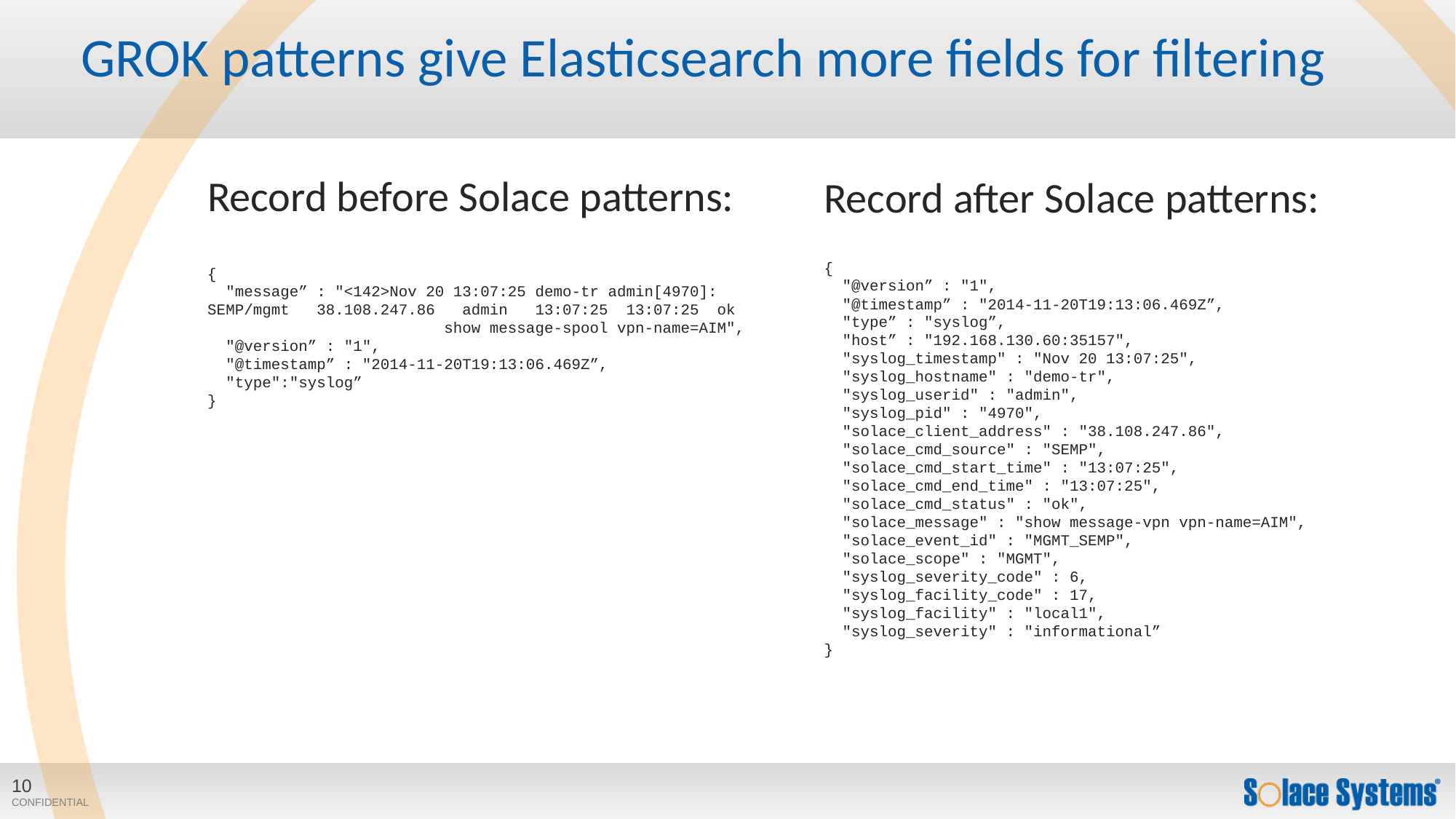

# GROK patterns give Elasticsearch more fields for filtering
Record before Solace patterns:
{
  "message” : "<142>Nov 20 13:07:25 demo-tr admin[4970]: SEMP/mgmt   38.108.247.86   admin   13:07:25  13:07:25  ok                              show message-spool vpn-name=AIM",
  "@version” : "1",
  "@timestamp” : "2014-11-20T19:13:06.469Z”,
  "type":"syslog”
}
Record after Solace patterns:
{
  "@version” : "1",
  "@timestamp” : "2014-11-20T19:13:06.469Z”,
  "type” : "syslog”,
  "host” : "192.168.130.60:35157",
  "syslog_timestamp" : "Nov 20 13:07:25",
  "syslog_hostname" : "demo-tr",
  "syslog_userid" : "admin",
  "syslog_pid" : "4970",
  "solace_client_address" : "38.108.247.86",
  "solace_cmd_source" : "SEMP",
  "solace_cmd_start_time" : "13:07:25",
  "solace_cmd_end_time" : "13:07:25",
  "solace_cmd_status" : "ok",
  "solace_message" : "show message-vpn vpn-name=AIM",
  "solace_event_id" : "MGMT_SEMP",
  "solace_scope" : "MGMT",
  "syslog_severity_code" : 6,
  "syslog_facility_code" : 17,
  "syslog_facility" : "local1",
  "syslog_severity" : "informational”
}